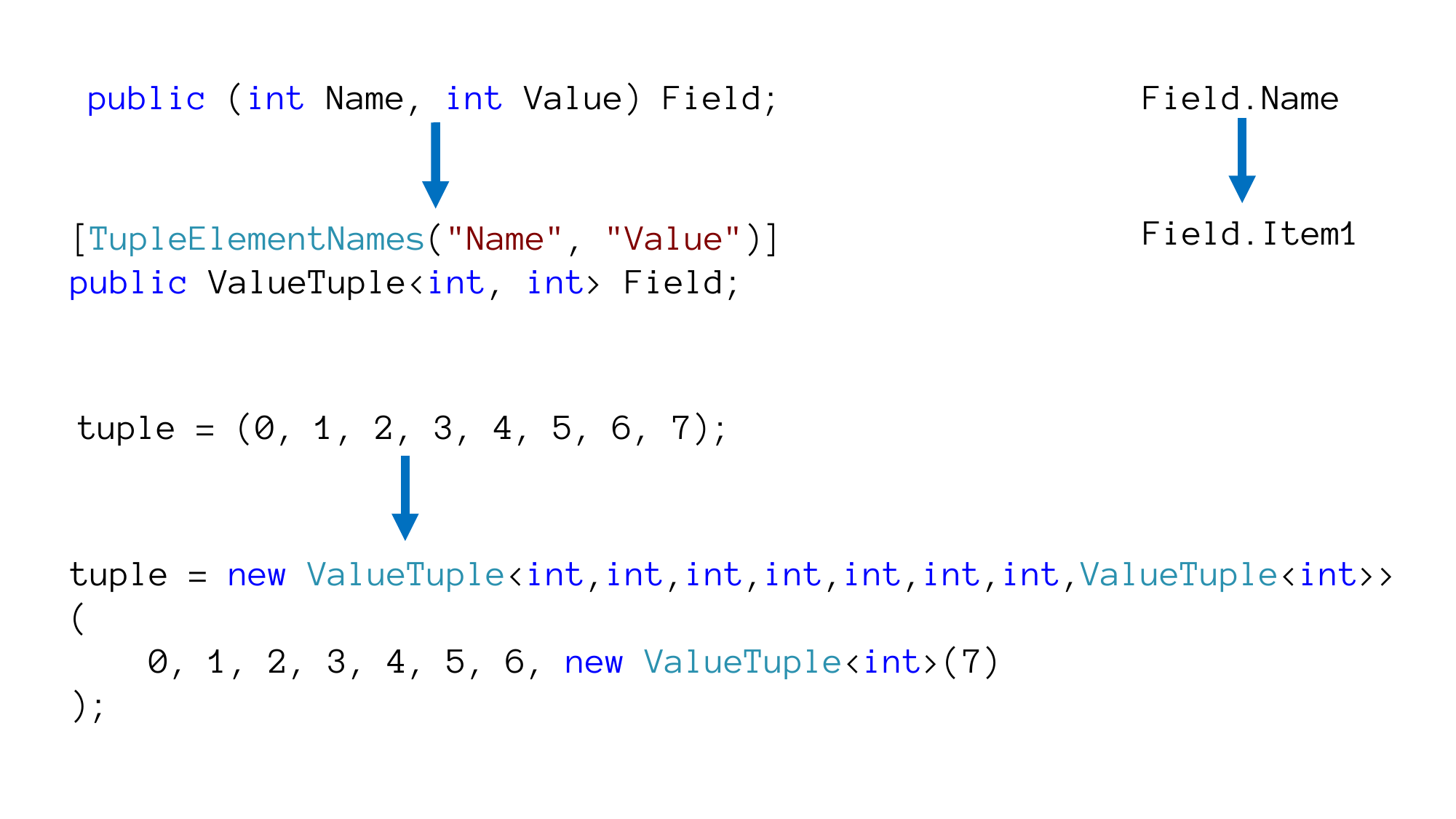

public (int Name, int Value) Field;
Field.Name
Field.Item1
[TupleElementNames("Name", "Value")]
public ValueTuple<int, int> Field;
tuple = (0, 1, 2, 3, 4, 5, 6, 7);
tuple = new ValueTuple<int,int,int,int,int,int,int,ValueTuple<int>>
(
    0, 1, 2, 3, 4, 5, 6, new ValueTuple<int>(7)
);